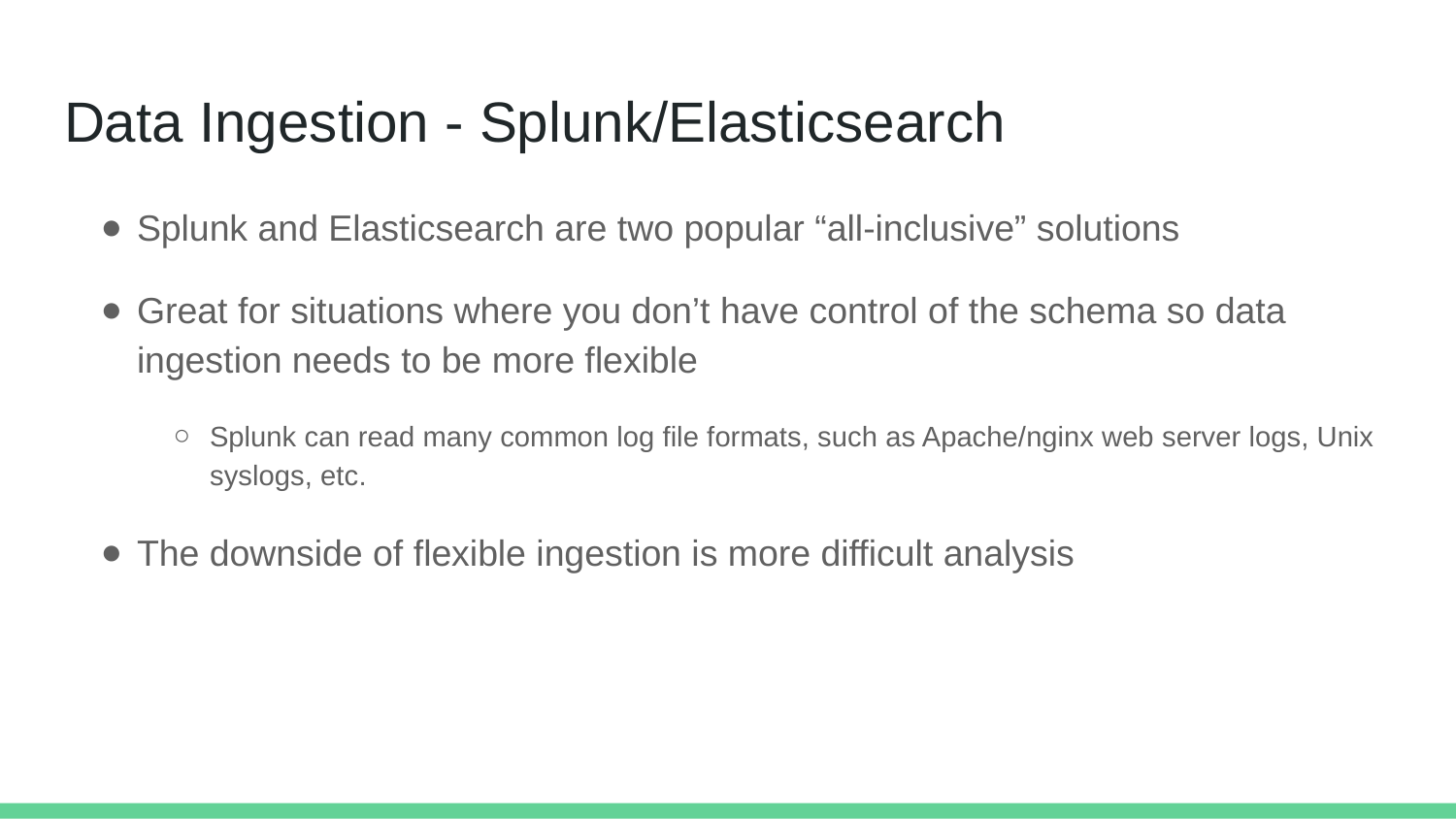

# Data Ingestion - Splunk/Elasticsearch
Splunk and Elasticsearch are two popular “all-inclusive” solutions
Great for situations where you don’t have control of the schema so data ingestion needs to be more flexible
Splunk can read many common log file formats, such as Apache/nginx web server logs, Unix syslogs, etc.
The downside of flexible ingestion is more difficult analysis